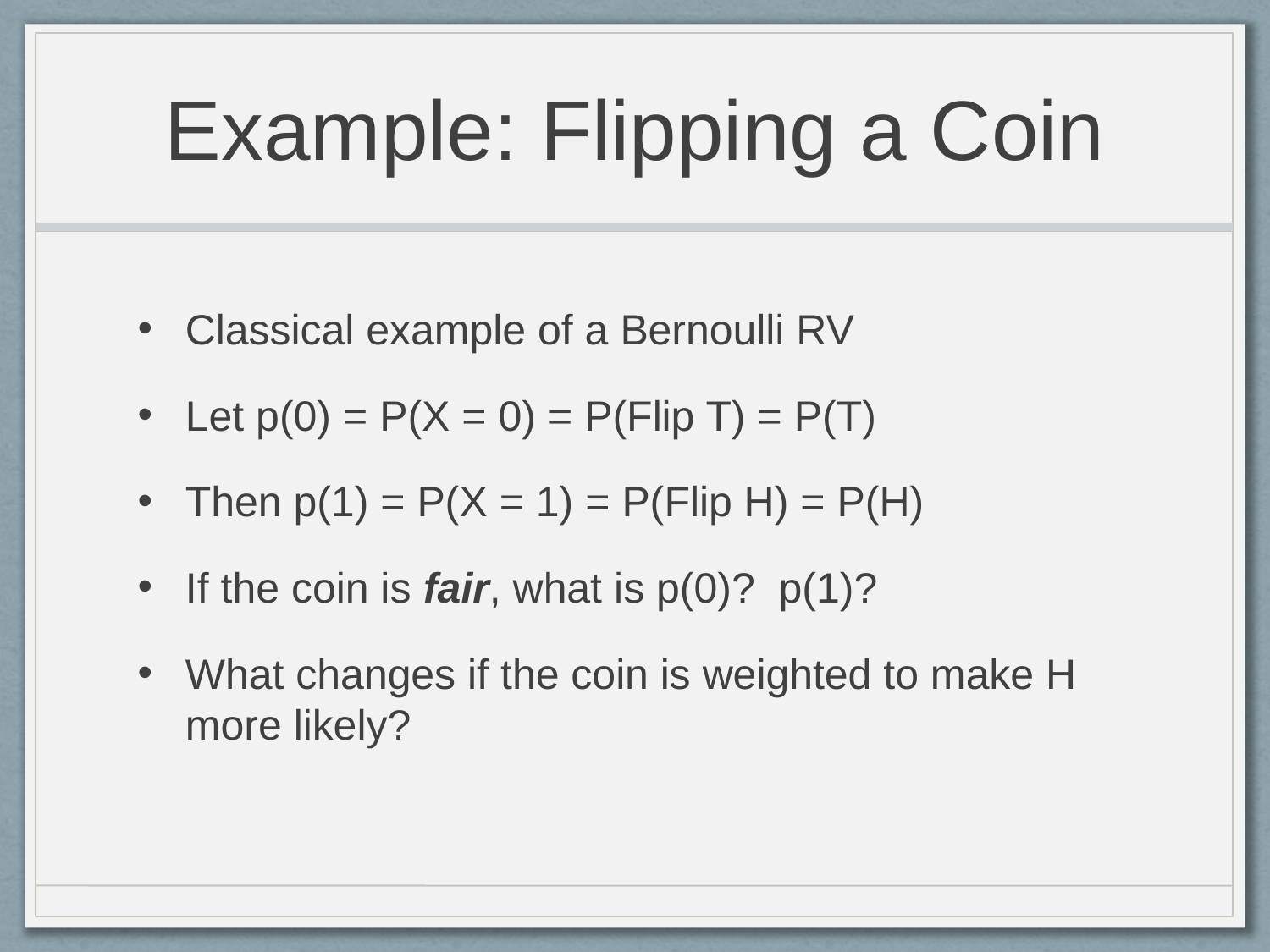

# Example: Flipping a Coin
Classical example of a Bernoulli RV
Let p(0) = P(X = 0) = P(Flip T) = P(T)
Then p(1) = P(X = 1) = P(Flip H) = P(H)
If the coin is fair, what is p(0)?  p(1)?
What changes if the coin is weighted to make H more likely?